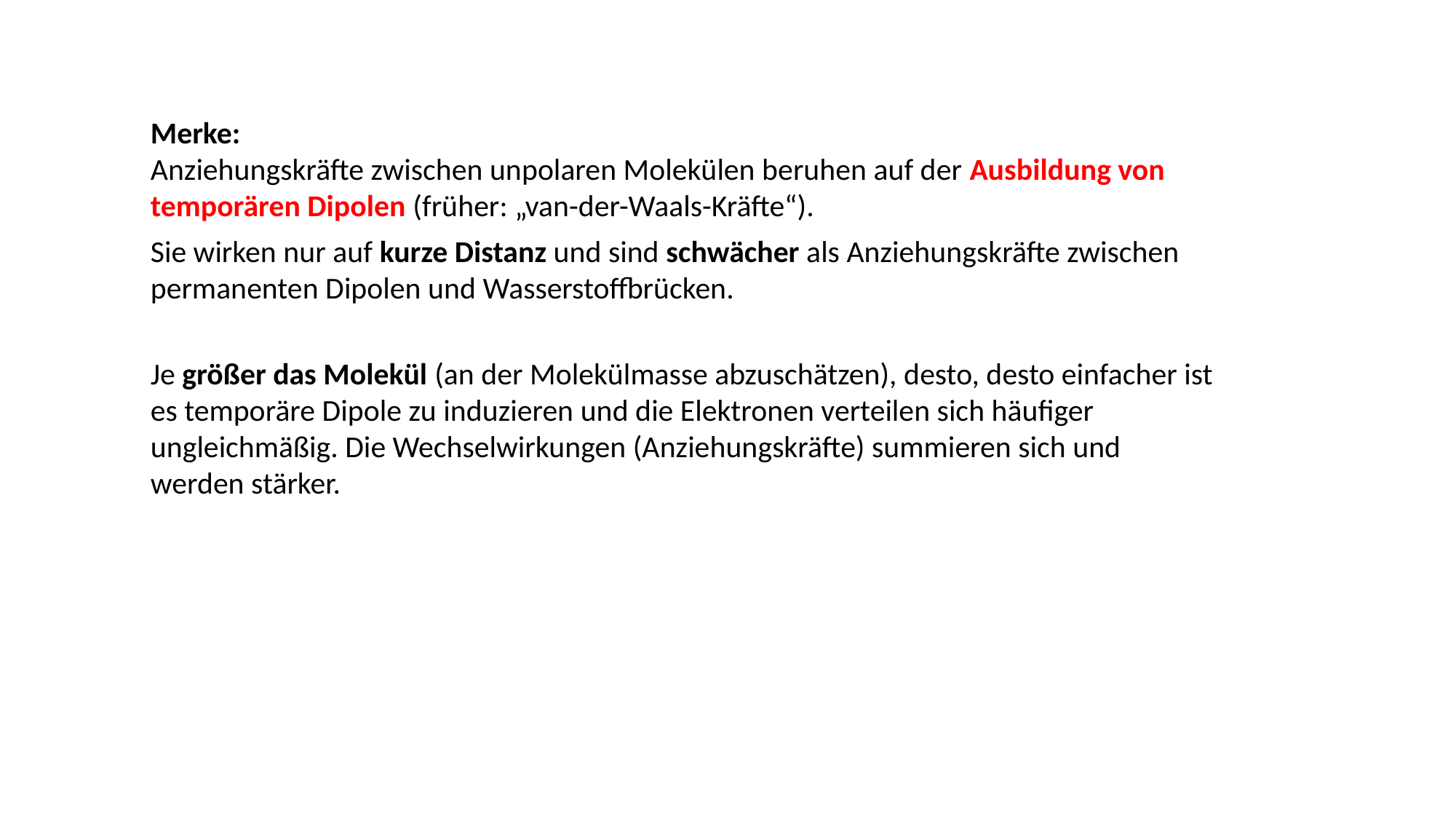

Merke:
Anziehungskräfte zwischen unpolaren Molekülen beruhen auf der Ausbildung von temporären Dipolen (früher: „van-der-Waals-Kräfte“).
Sie wirken nur auf kurze Distanz und sind schwächer als Anziehungskräfte zwischen permanenten Dipolen und Wasserstoffbrücken.

Je größer das Molekül (an der Molekülmasse abzuschätzen), desto, desto einfacher ist es temporäre Dipole zu induzieren und die Elektronen verteilen sich häufiger ungleichmäßig. Die Wechselwirkungen (Anziehungskräfte) summieren sich und werden stärker.